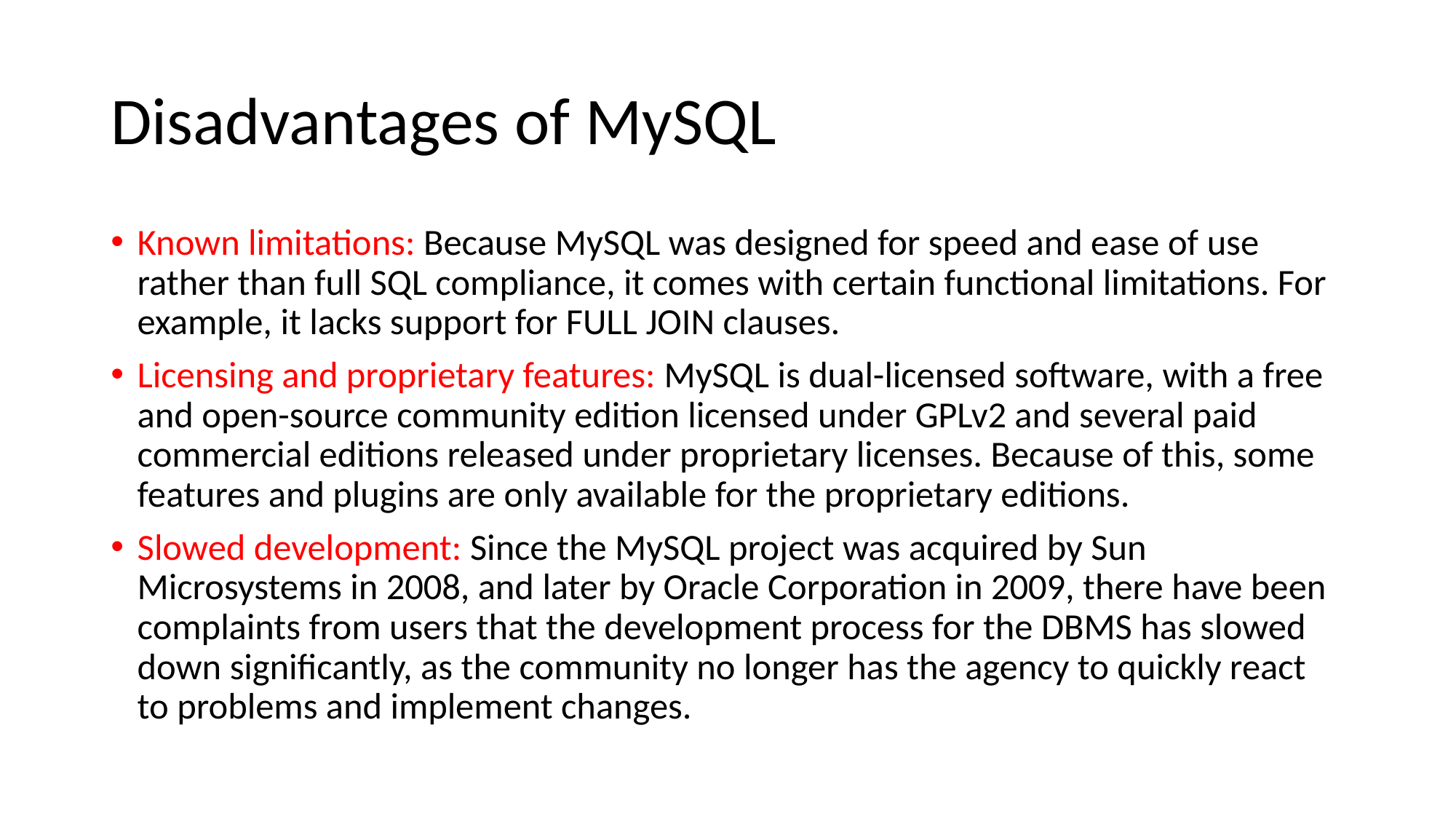

# Disadvantages of MySQL
Known limitations: Because MySQL was designed for speed and ease of use rather than full SQL compliance, it comes with certain functional limitations. For example, it lacks support for FULL JOIN clauses.
Licensing and proprietary features: MySQL is dual-licensed software, with a free and open-source community edition licensed under GPLv2 and several paid commercial editions released under proprietary licenses. Because of this, some features and plugins are only available for the proprietary editions.
Slowed development: Since the MySQL project was acquired by Sun Microsystems in 2008, and later by Oracle Corporation in 2009, there have been complaints from users that the development process for the DBMS has slowed down significantly, as the community no longer has the agency to quickly react to problems and implement changes.